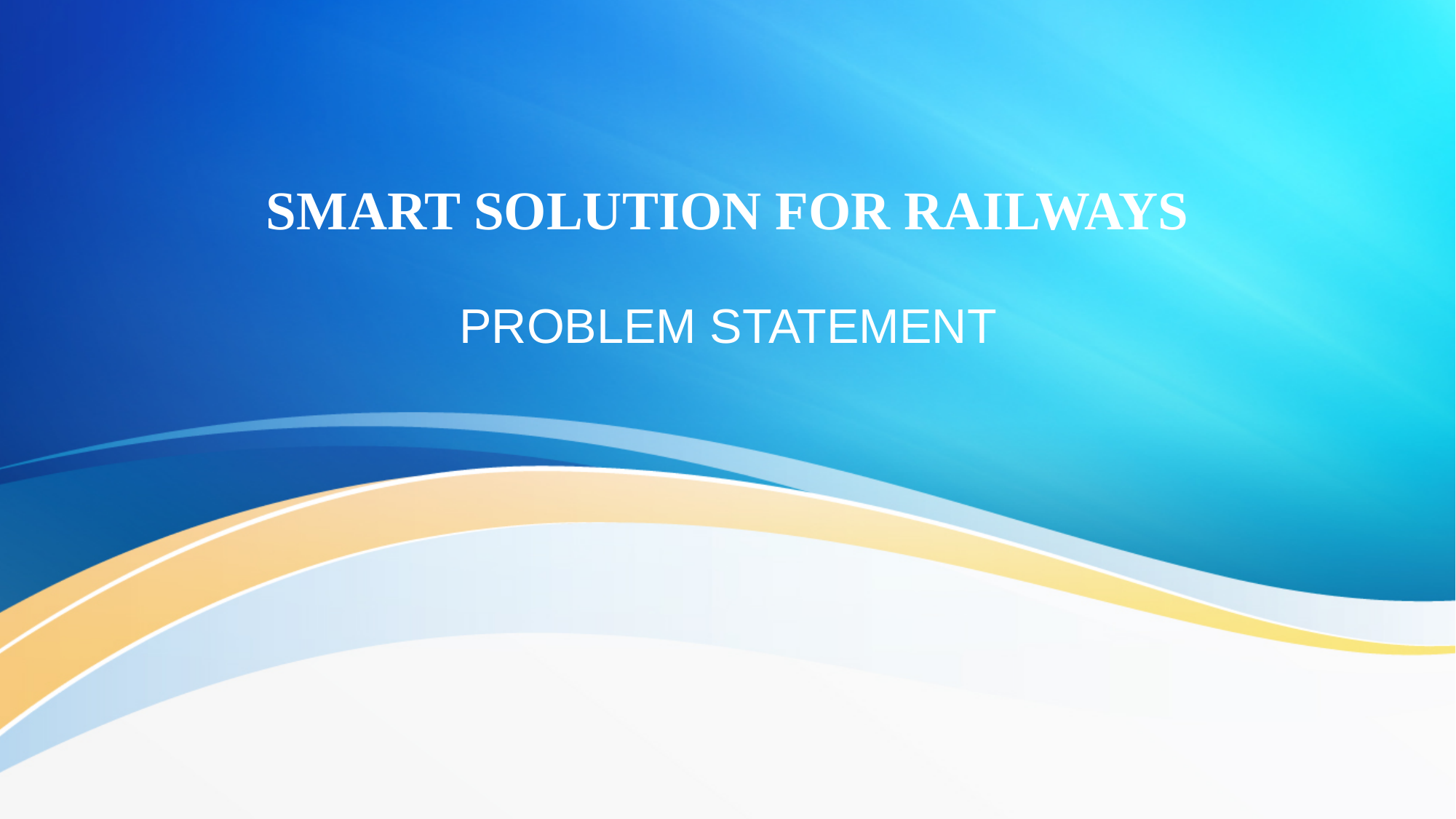

# SMART SOLUTION FOR RAILWAYS
PROBLEM STATEMENT